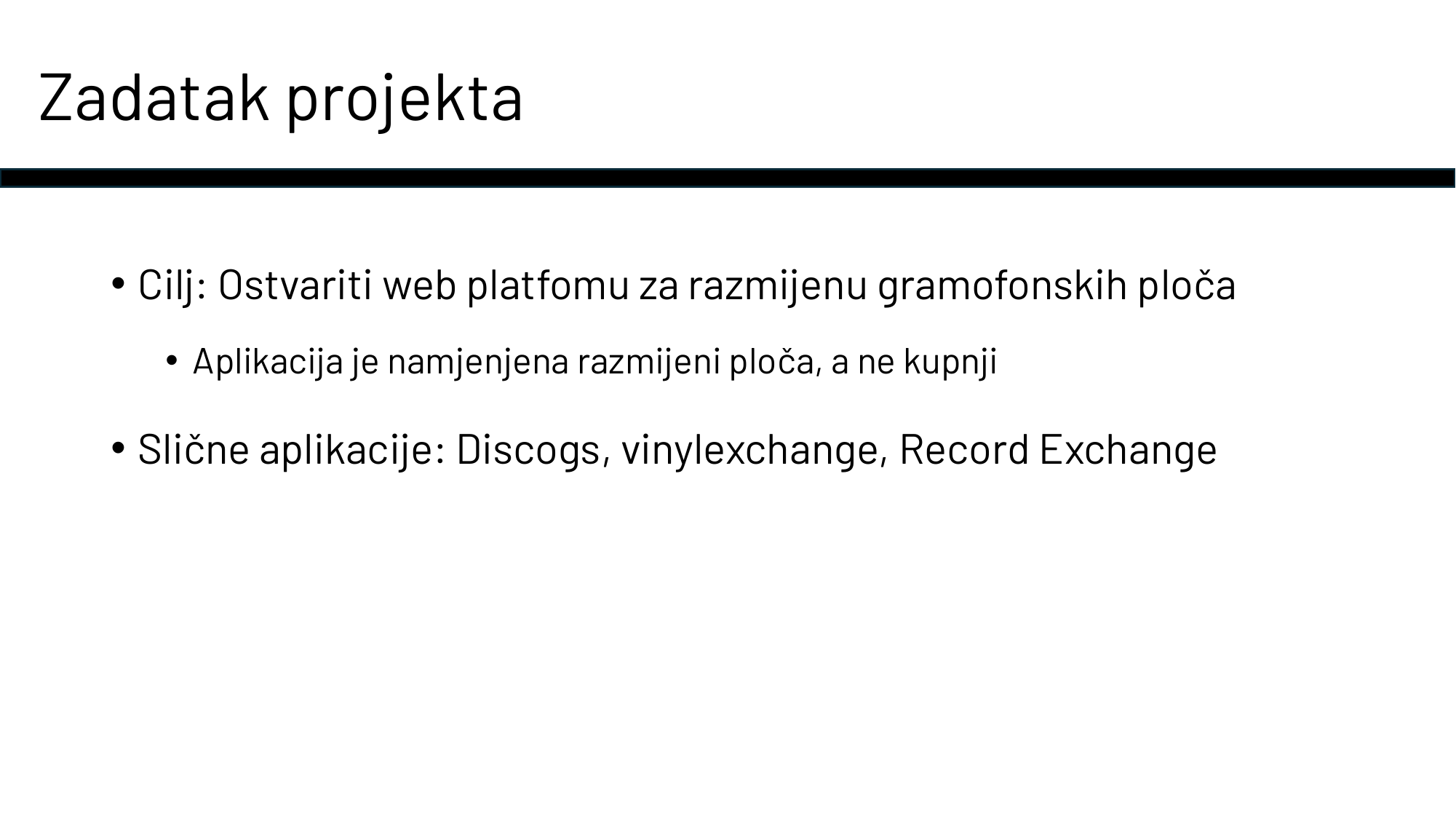

# Zadatak projekta

Cilj: Ostvariti web platfomu za razmijenu gramofonskih ploča
Aplikacija je namjenjena razmijeni ploča, a ne kupnji
Slične aplikacije: Discogs, vinylexchange, Record Exchange